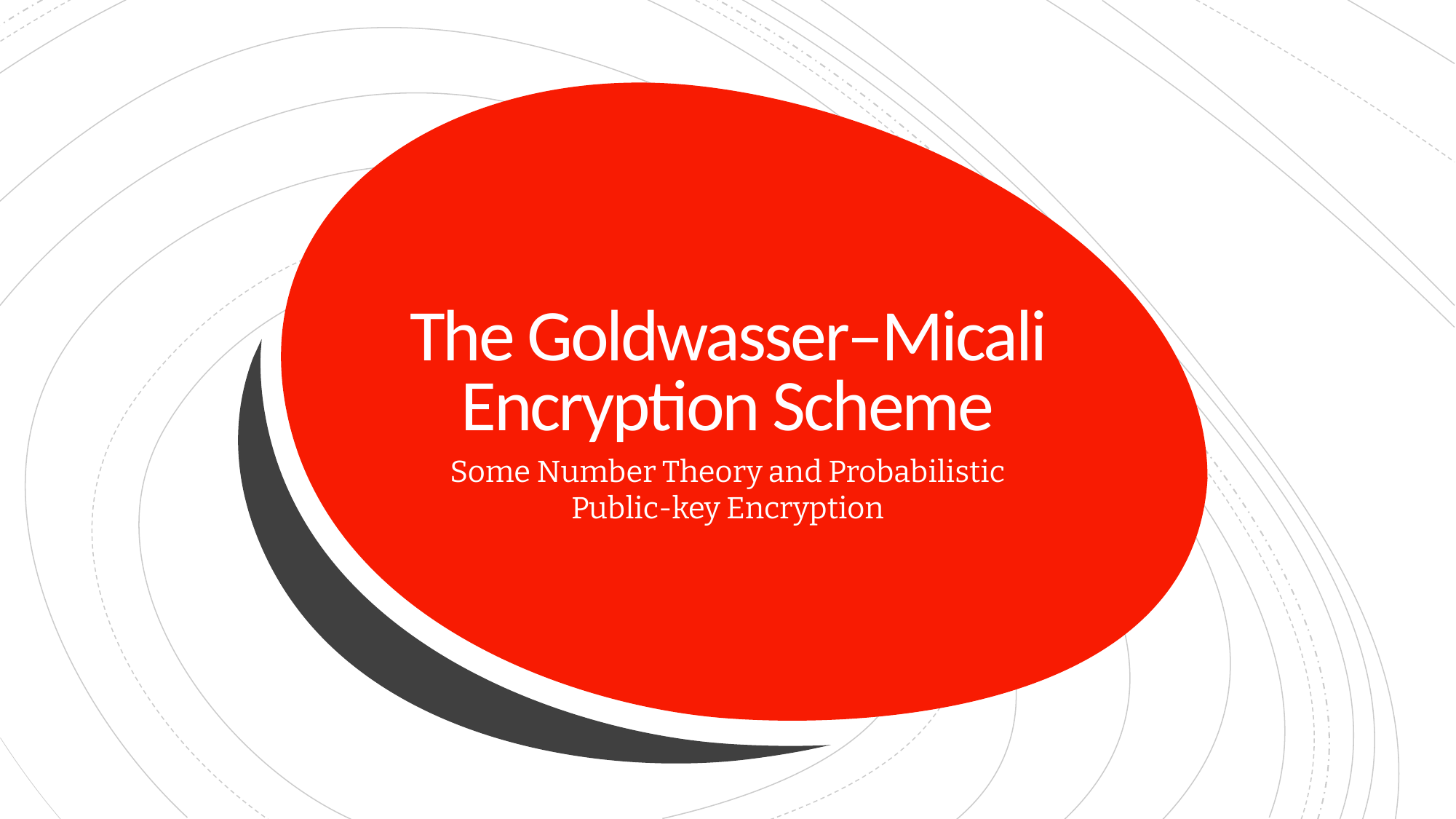

# The Goldwasser–Micali Encryption Scheme

Some Number Theory and Probabilistic Public-key Encryption